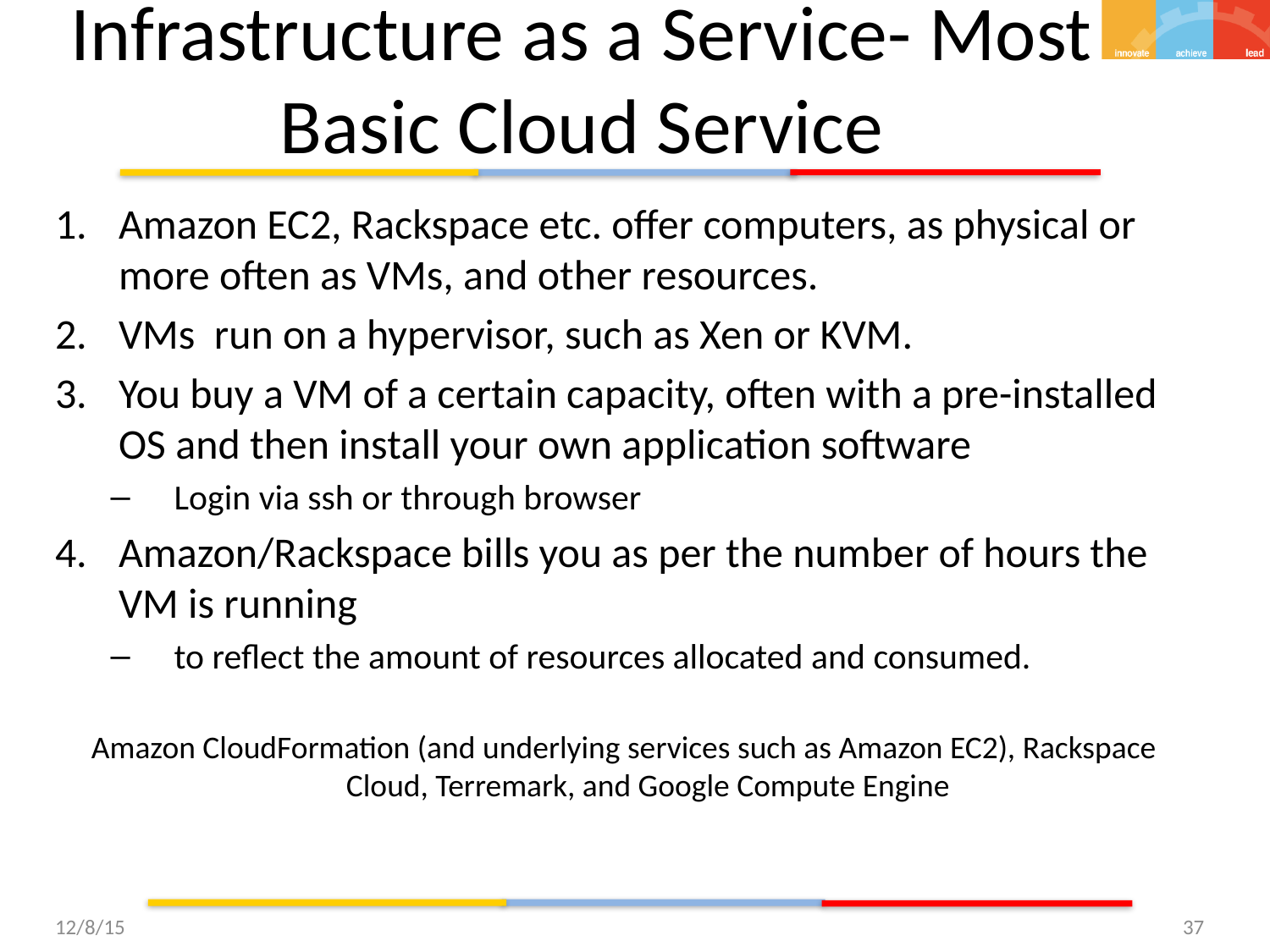

# Infrastructure as a Service- Most Basic Cloud Service
Amazon EC2, Rackspace etc. offer computers, as physical or more often as VMs, and other resources.
VMs  run on a hypervisor, such as Xen or KVM.
You buy a VM of a certain capacity, often with a pre-installed OS and then install your own application software
Login via ssh or through browser
Amazon/Rackspace bills you as per the number of hours the VM is running
to reflect the amount of resources allocated and consumed.

Amazon CloudFormation (and underlying services such as Amazon EC2), Rackspace Cloud, Terremark, and Google Compute Engine
12/8/15
37